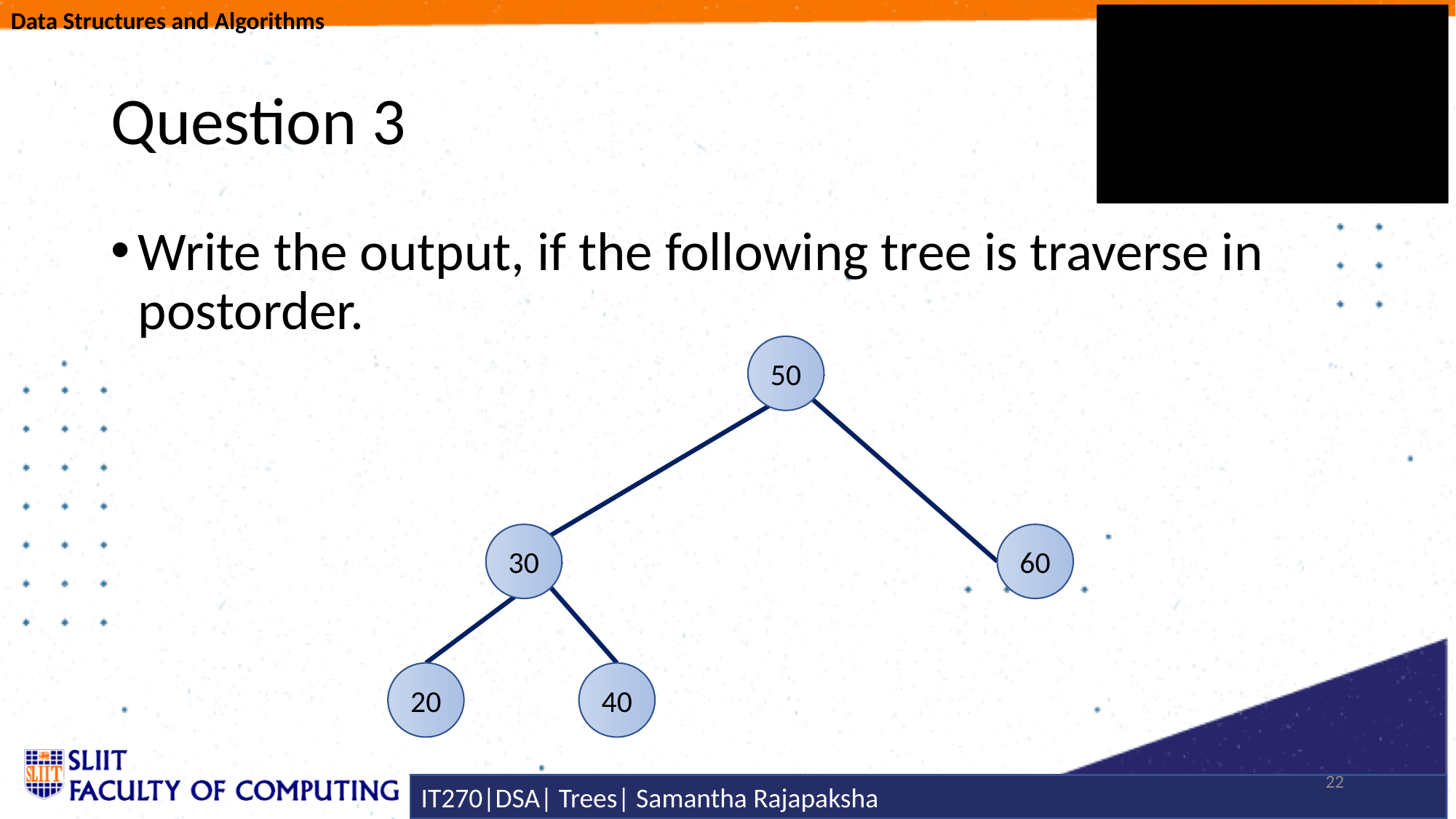

# Question 3
Write the output, if the following tree is traverse in postorder.

50
30
60
20
40
22